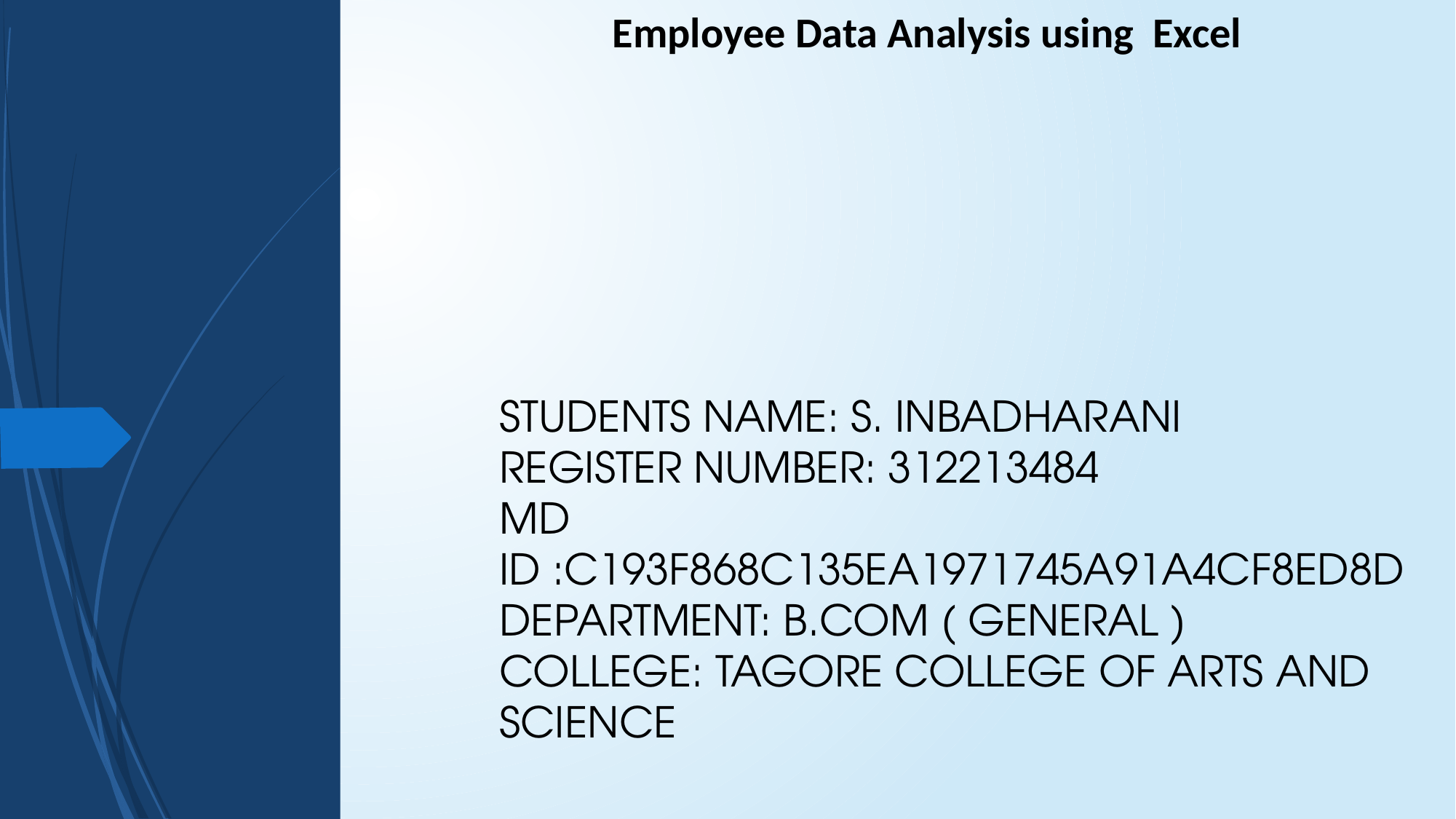

Employee Data Analysis using  Excel

STUDENTS NAME: S. INBADHARANI
REGISTER NUMBER: 312213484
MD ID :C193F868C135EA1971745A91A4CF8ED8D
DEPARTMENT: B.COM ( GENERAL )
COLLEGE: TAGORE COLLEGE OF ARTS AND SCIENCE